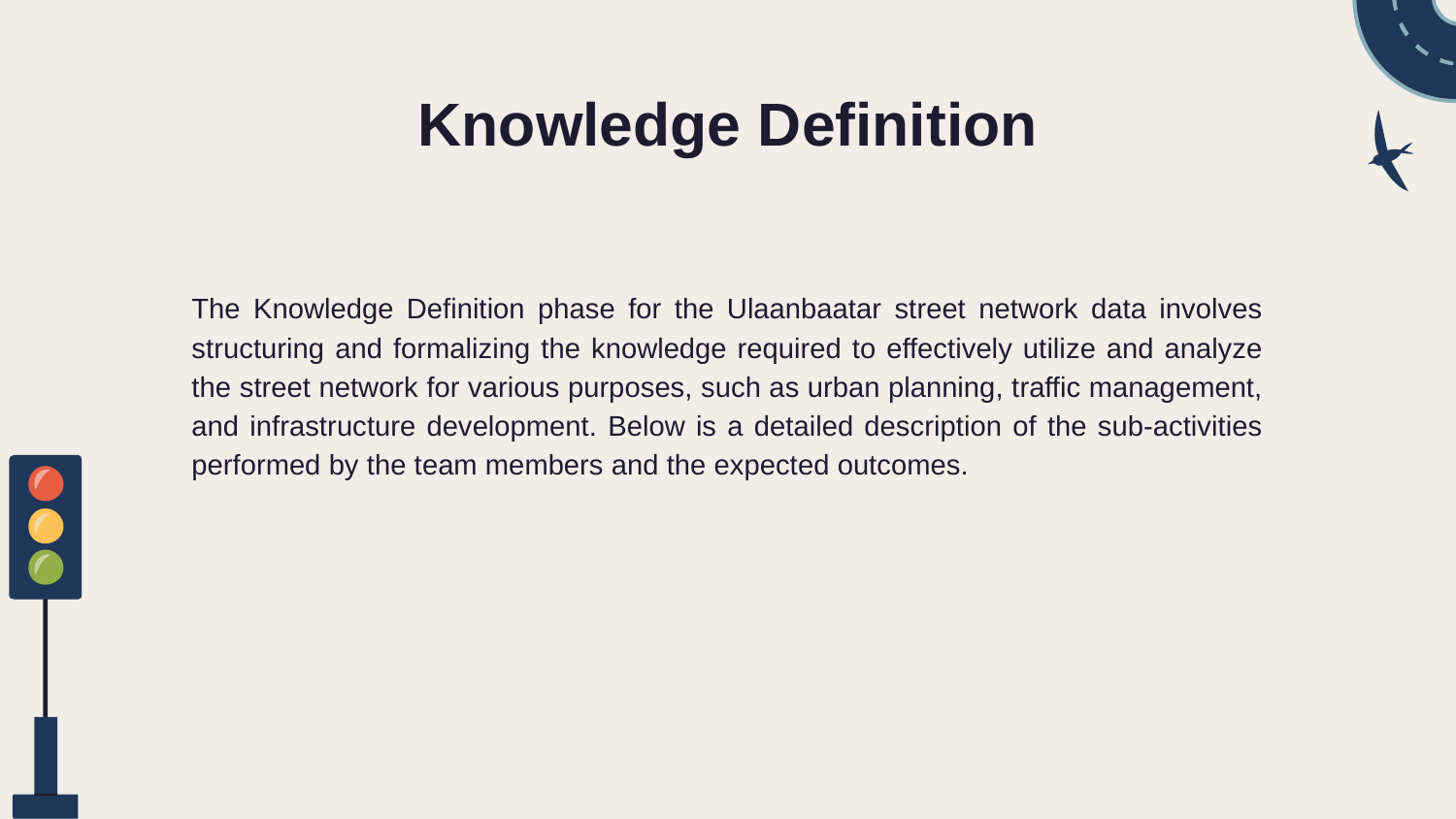

# Knowledge Definition
The Knowledge Definition phase for the Ulaanbaatar street network data involves structuring and formalizing the knowledge required to effectively utilize and analyze the street network for various purposes, such as urban planning, traffic management, and infrastructure development. Below is a detailed description of the sub-activities performed by the team members and the expected outcomes.